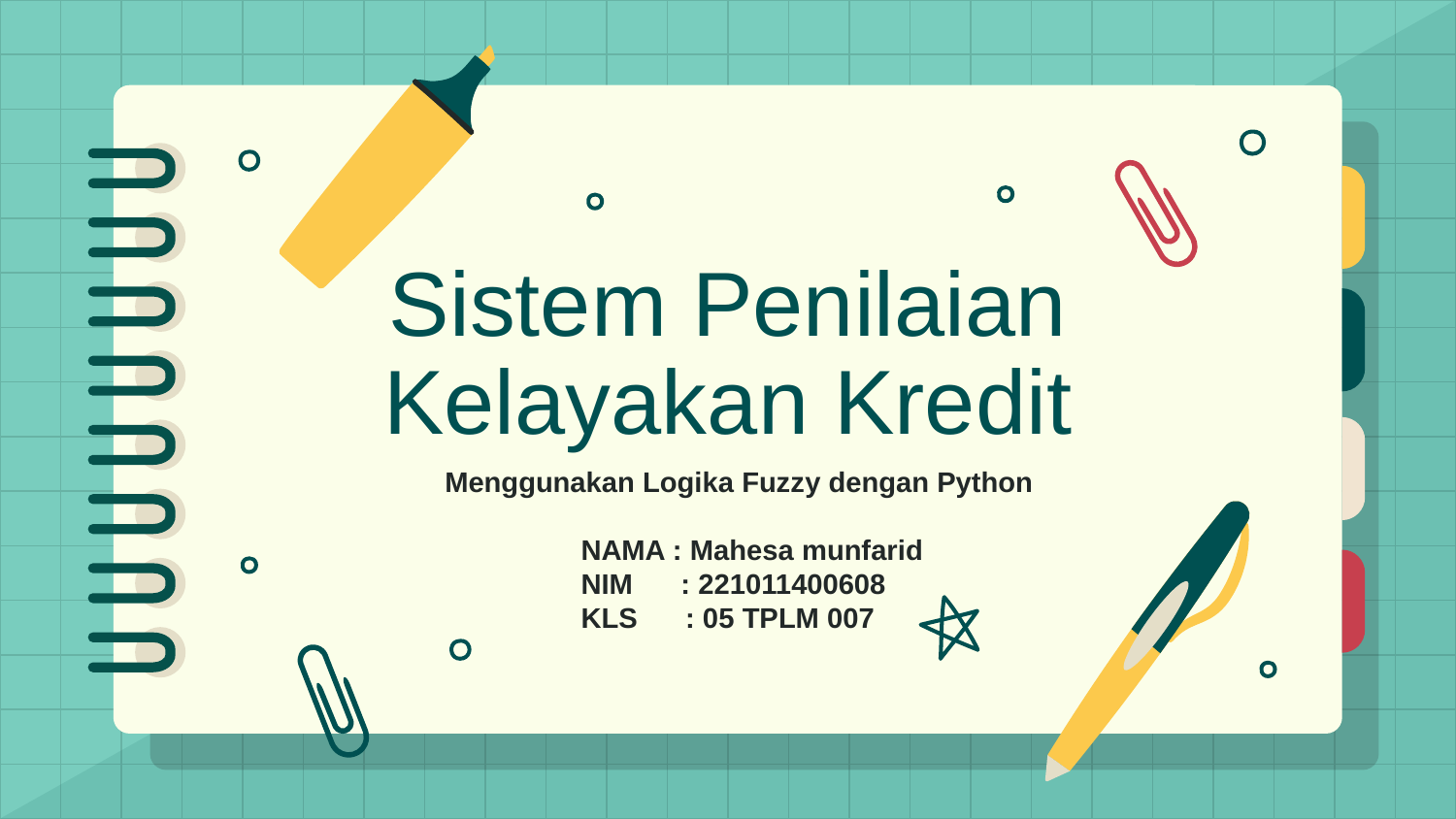

# Sistem Penilaian Kelayakan Kredit
Menggunakan Logika Fuzzy dengan Python

                             NAMA : Mahesa munfarid
                             NIM      : 221011400608
                             KLS      : 05 TPLM 007